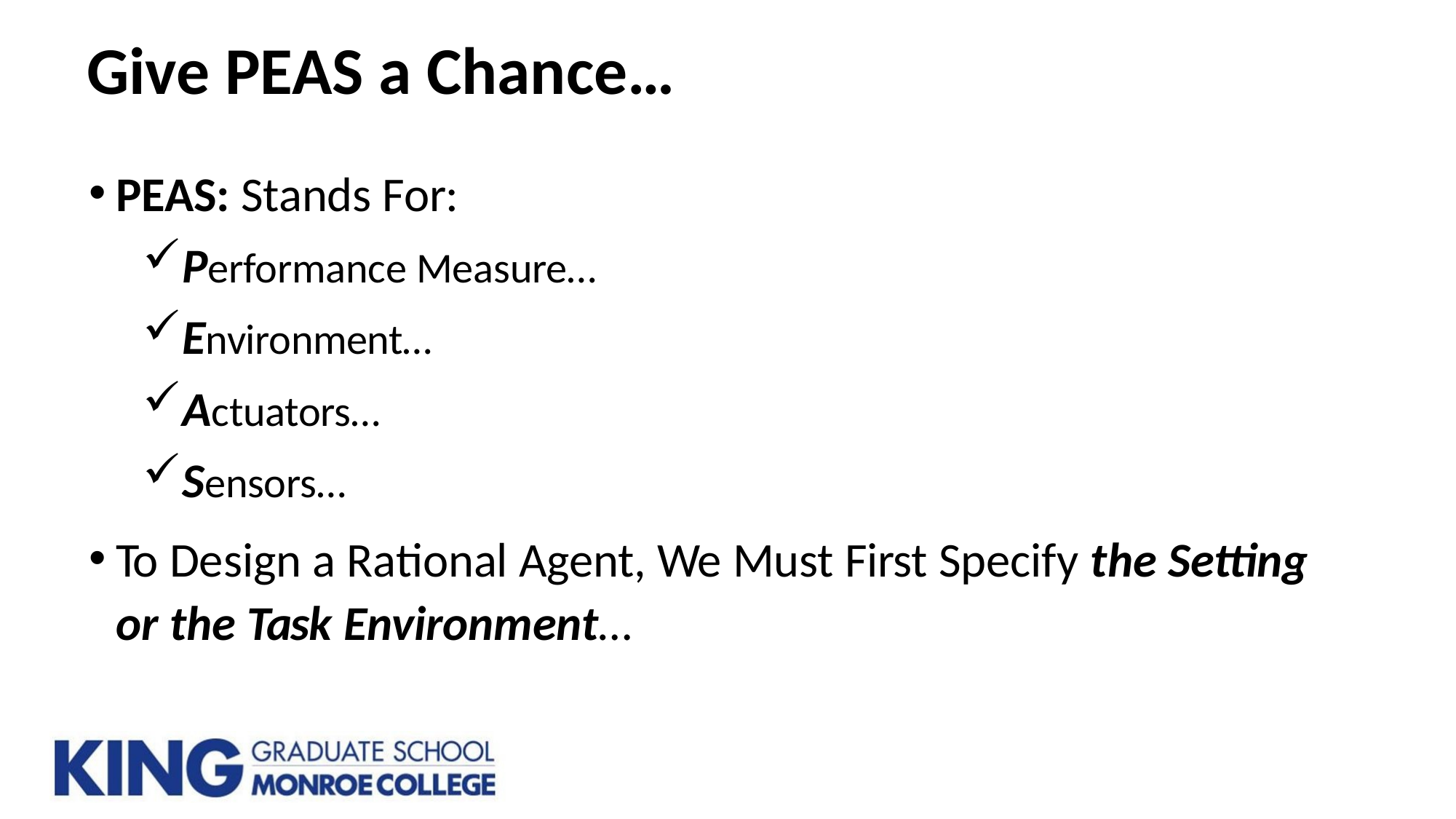

# Give PEAS a Chance…
PEAS: Stands For:
Performance Measure…
Environment…
Actuators…
Sensors…
To Design a Rational Agent, We Must First Specify the Setting  or the Task Environment…